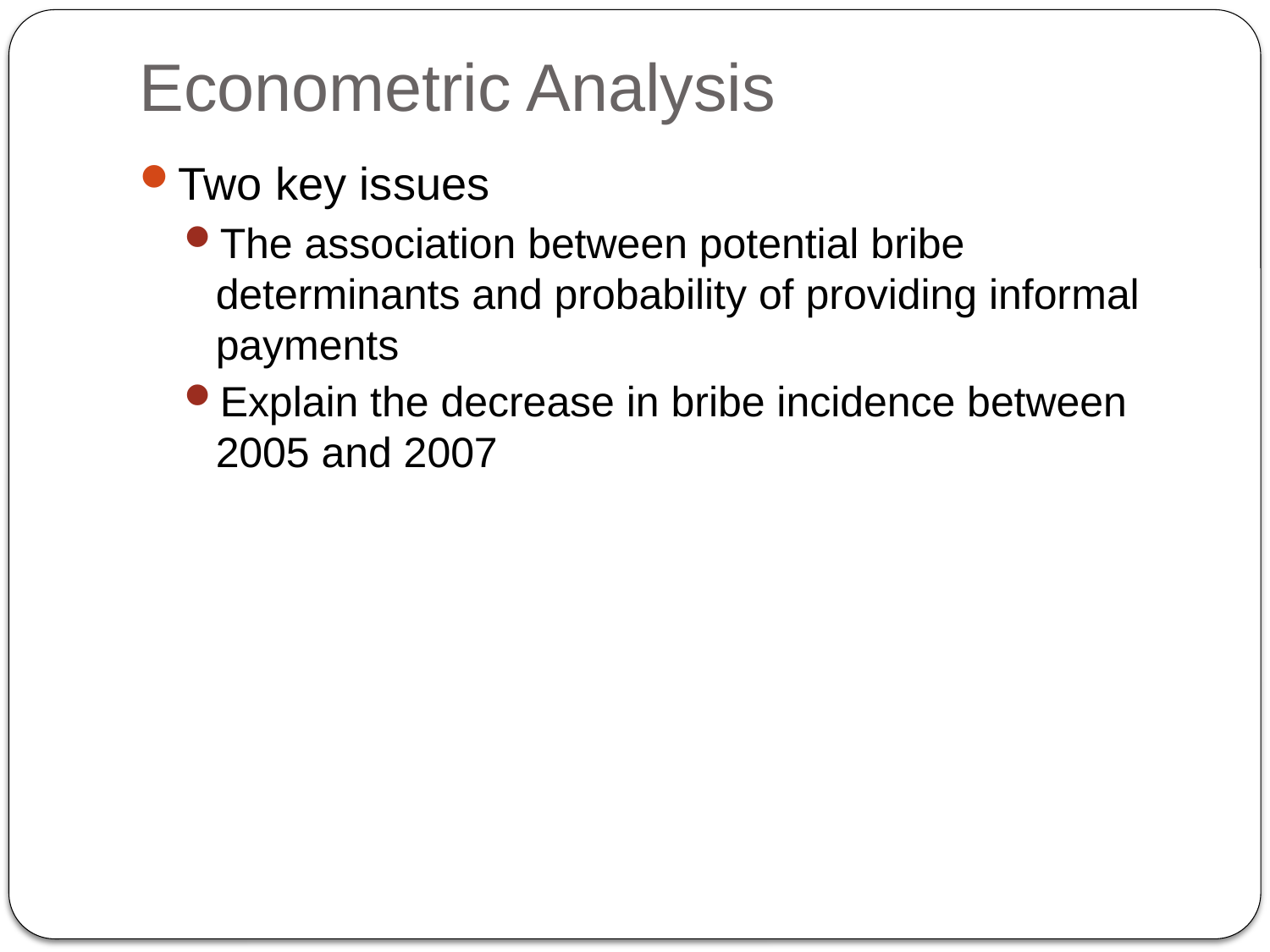

# Econometric Analysis
Two key issues
The association between potential bribe determinants and probability of providing informal payments
Explain the decrease in bribe incidence between 2005 and 2007